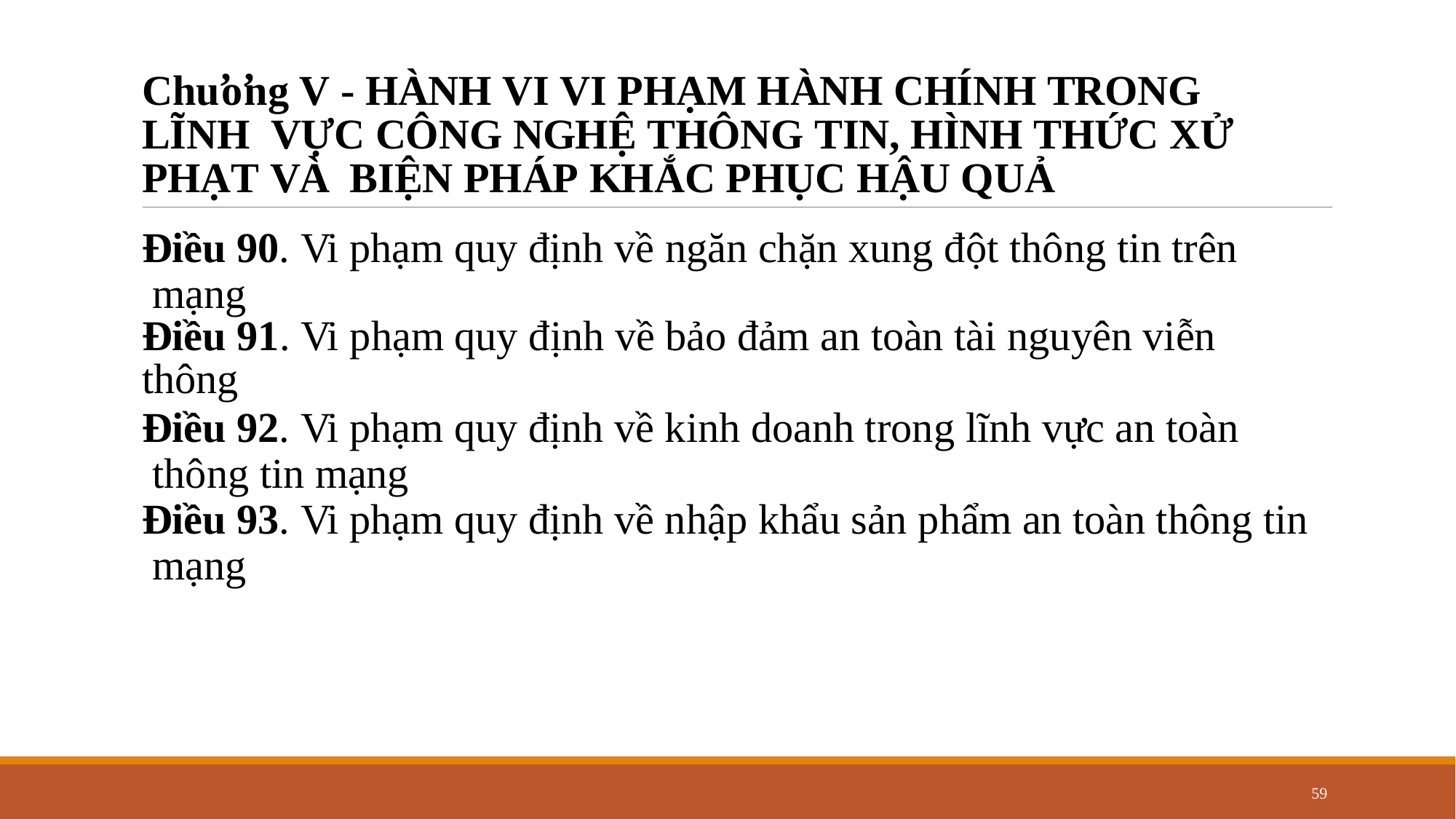

Chương V - HÀNH VI VI PHẠM HÀNH CHÍNH TRONG LĨNH  VỰC CÔNG NGHỆ THÔNG TIN, HÌNH THỨC XỬ PHẠT VÀ  BIỆN PHÁP KHẮC PHỤC HẬU QUẢ
Điều 90. Vi phạm quy định về ngăn chặn xung đột thông tin trên  mạng
Điều 91. Vi phạm quy định về bảo đảm an toàn tài nguyên viễn thông
Điều 92. Vi phạm quy định về kinh doanh trong lĩnh vực an toàn  thông tin mạng
Điều 93. Vi phạm quy định về nhập khẩu sản phẩm an toàn thông tin  mạng
59